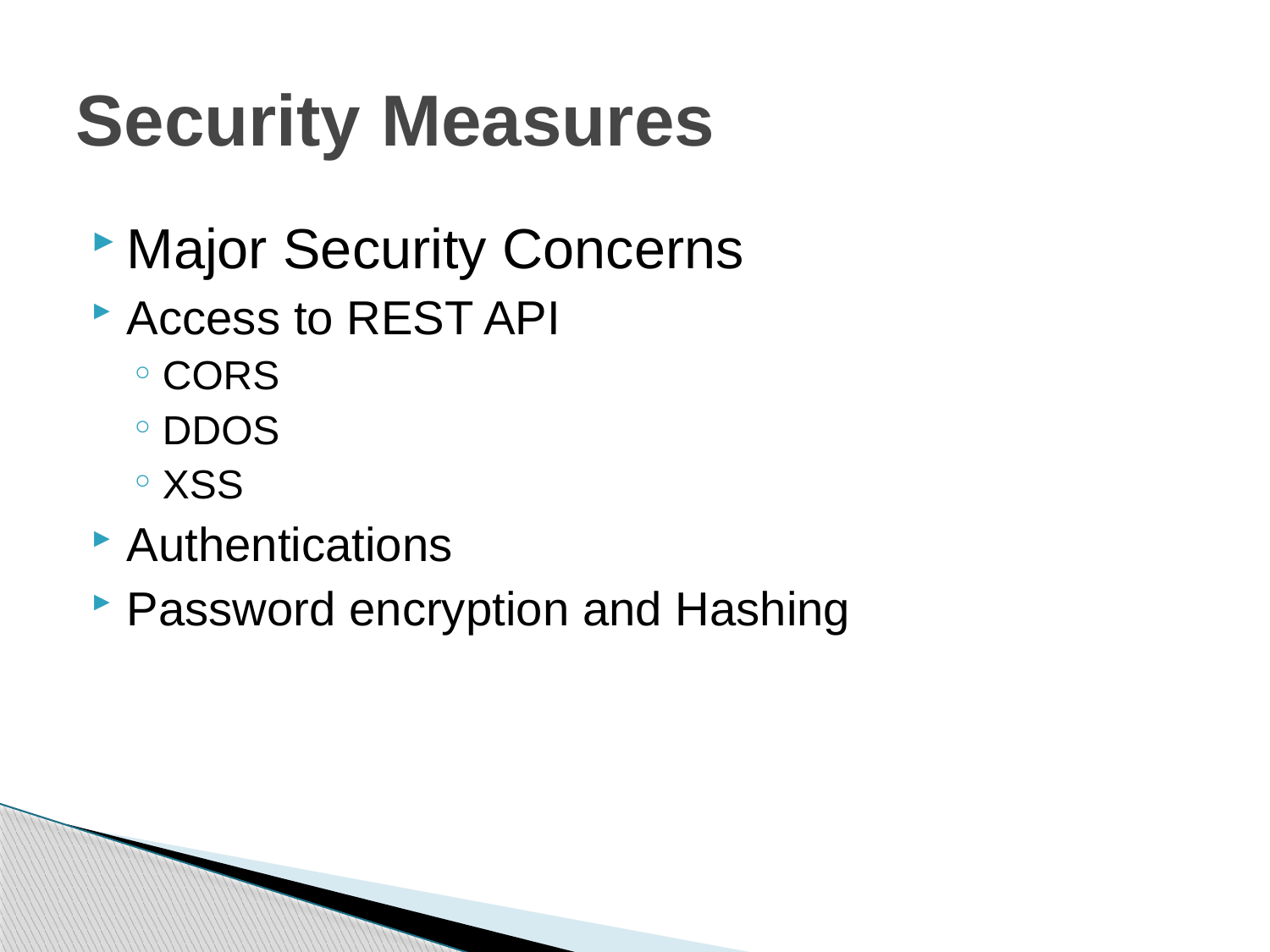

# Security Measures
Major Security Concerns
Access to REST API
CORS
DDOS
XSS
Authentications
Password encryption and Hashing